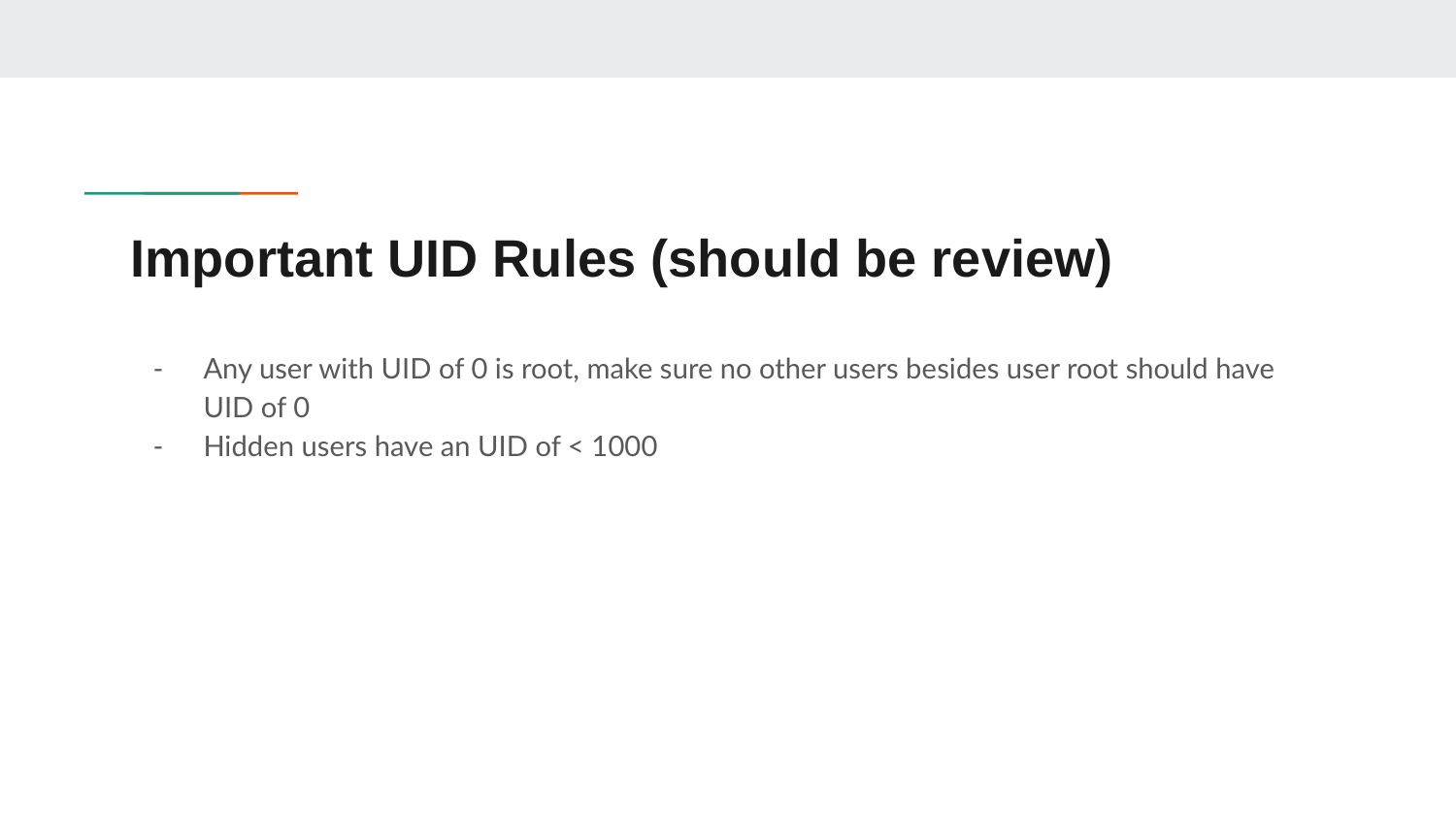

# Important UID Rules (should be review)
Any user with UID of 0 is root, make sure no other users besides user root should have UID of 0
Hidden users have an UID of < 1000